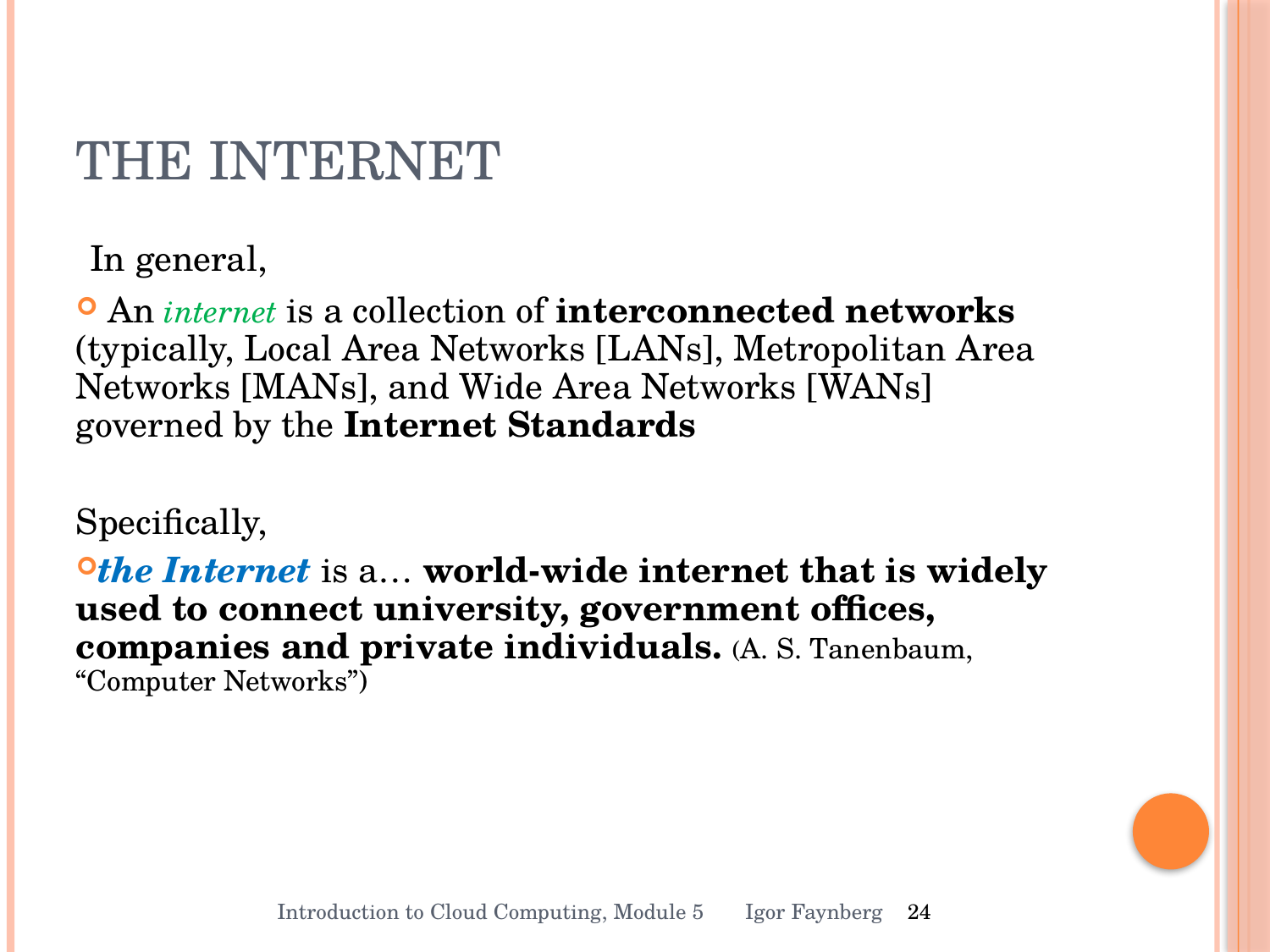

# The Internet

 In general,
 An internet is a collection of interconnected networks  (typically, Local Area Networks [LANs], Metropolitan Area Networks [MANs], and Wide Area Networks [WANs] governed by the Internet Standards

Specifically,
the Internet is a… world-wide internet that is widely used to connect university, government offices, companies and private individuals. (A. S. Tanenbaum, “Computer Networks”)